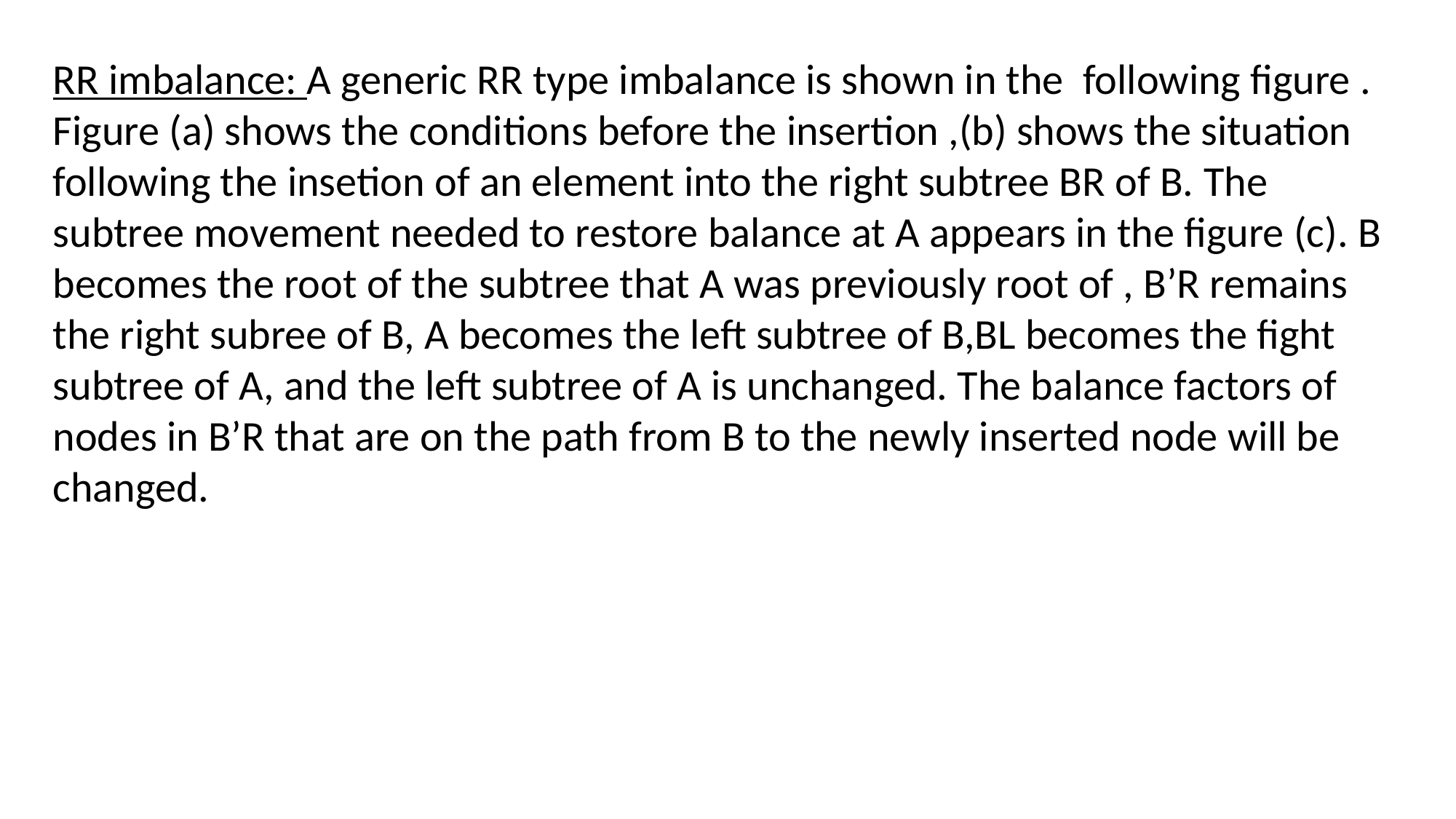

RR imbalance: A generic RR type imbalance is shown in the  following figure . Figure (a) shows the conditions before the insertion ,(b) shows the situation following the insetion of an element into the right subtree BR of B. The subtree movement needed to restore balance at A appears in the figure (c). B becomes the root of the subtree that A was previously root of , B’R remains the right subree of B, A becomes the left subtree of B,BL becomes the fight subtree of A, and the left subtree of A is unchanged. The balance factors of nodes in B’R that are on the path from B to the newly inserted node will be changed.